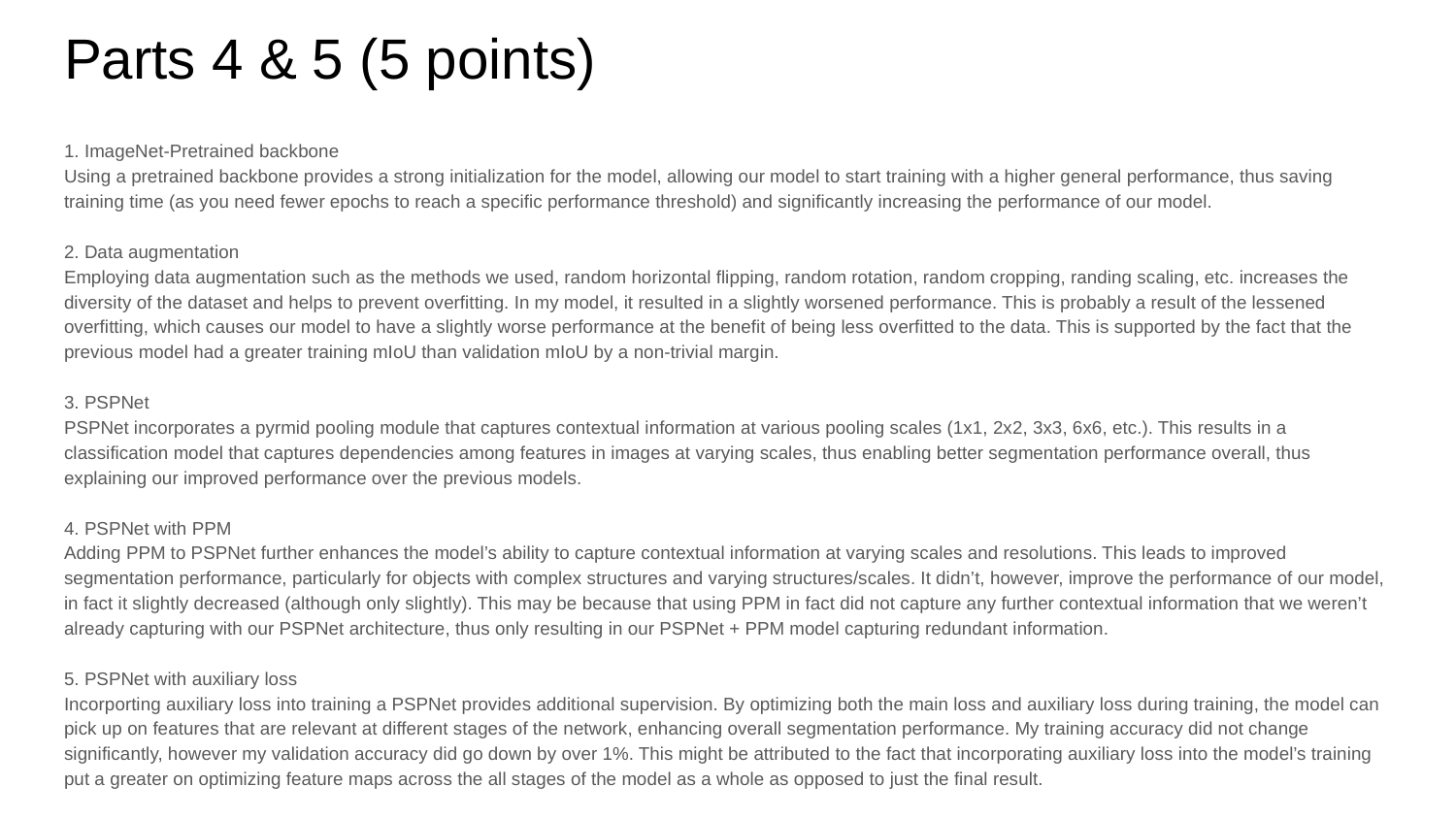

# Parts 4 & 5 (5 points)
1. ImageNet-Pretrained backbone
Using a pretrained backbone provides a strong initialization for the model, allowing our model to start training with a higher general performance, thus saving training time (as you need fewer epochs to reach a specific performance threshold) and significantly increasing the performance of our model.

2. Data augmentation
Employing data augmentation such as the methods we used, random horizontal flipping, random rotation, random cropping, randing scaling, etc. increases the diversity of the dataset and helps to prevent overfitting. In my model, it resulted in a slightly worsened performance. This is probably a result of the lessened overfitting, which causes our model to have a slightly worse performance at the benefit of being less overfitted to the data. This is supported by the fact that the previous model had a greater training mIoU than validation mIoU by a non-trivial margin.

3. PSPNet
PSPNet incorporates a pyrmid pooling module that captures contextual information at various pooling scales (1x1, 2x2, 3x3, 6x6, etc.). This results in a classification model that captures dependencies among features in images at varying scales, thus enabling better segmentation performance overall, thus explaining our improved performance over the previous models.

4. PSPNet with PPM
Adding PPM to PSPNet further enhances the model’s ability to capture contextual information at varying scales and resolutions. This leads to improved segmentation performance, particularly for objects with complex structures and varying structures/scales. It didn’t, however, improve the performance of our model, in fact it slightly decreased (although only slightly). This may be because that using PPM in fact did not capture any further contextual information that we weren’t already capturing with our PSPNet architecture, thus only resulting in our PSPNet + PPM model capturing redundant information.
5. PSPNet with auxiliary loss
Incorporting auxiliary loss into training a PSPNet provides additional supervision. By optimizing both the main loss and auxiliary loss during training, the model can pick up on features that are relevant at different stages of the network, enhancing overall segmentation performance. My training accuracy did not change significantly, however my validation accuracy did go down by over 1%. This might be attributed to the fact that incorporating auxiliary loss into the model’s training put a greater on optimizing feature maps across the all stages of the model as a whole as opposed to just the final result.